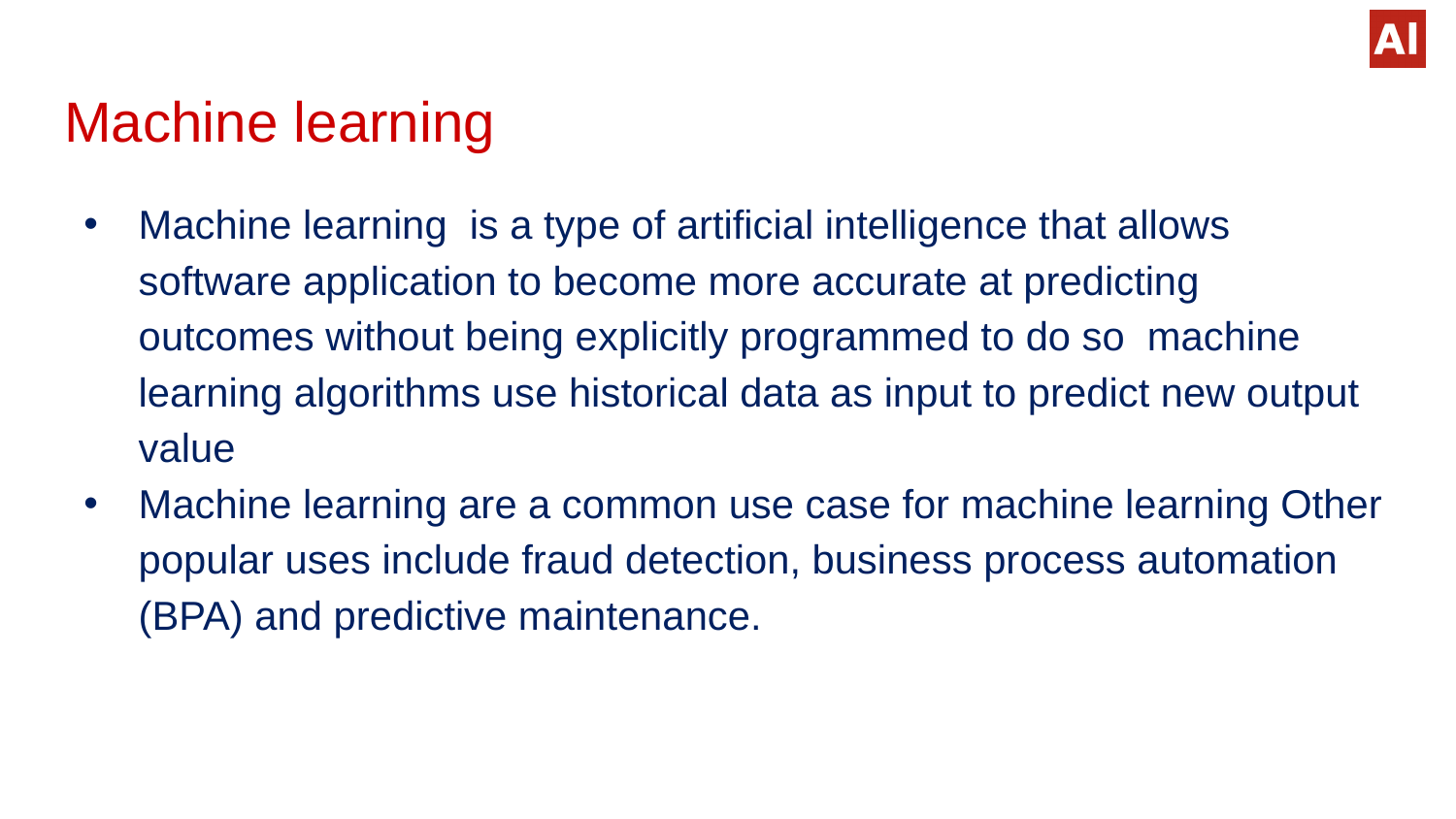

# Machine learning
Machine learning  is a type of artificial intelligence that allows software application to become more accurate at predicting  outcomes without being explicitly programmed to do so  machine learning algorithms use historical data as input to predict new output  value
Machine learning are a common use case for machine learning Other popular uses include fraud detection, business process automation (BPA) and predictive maintenance.